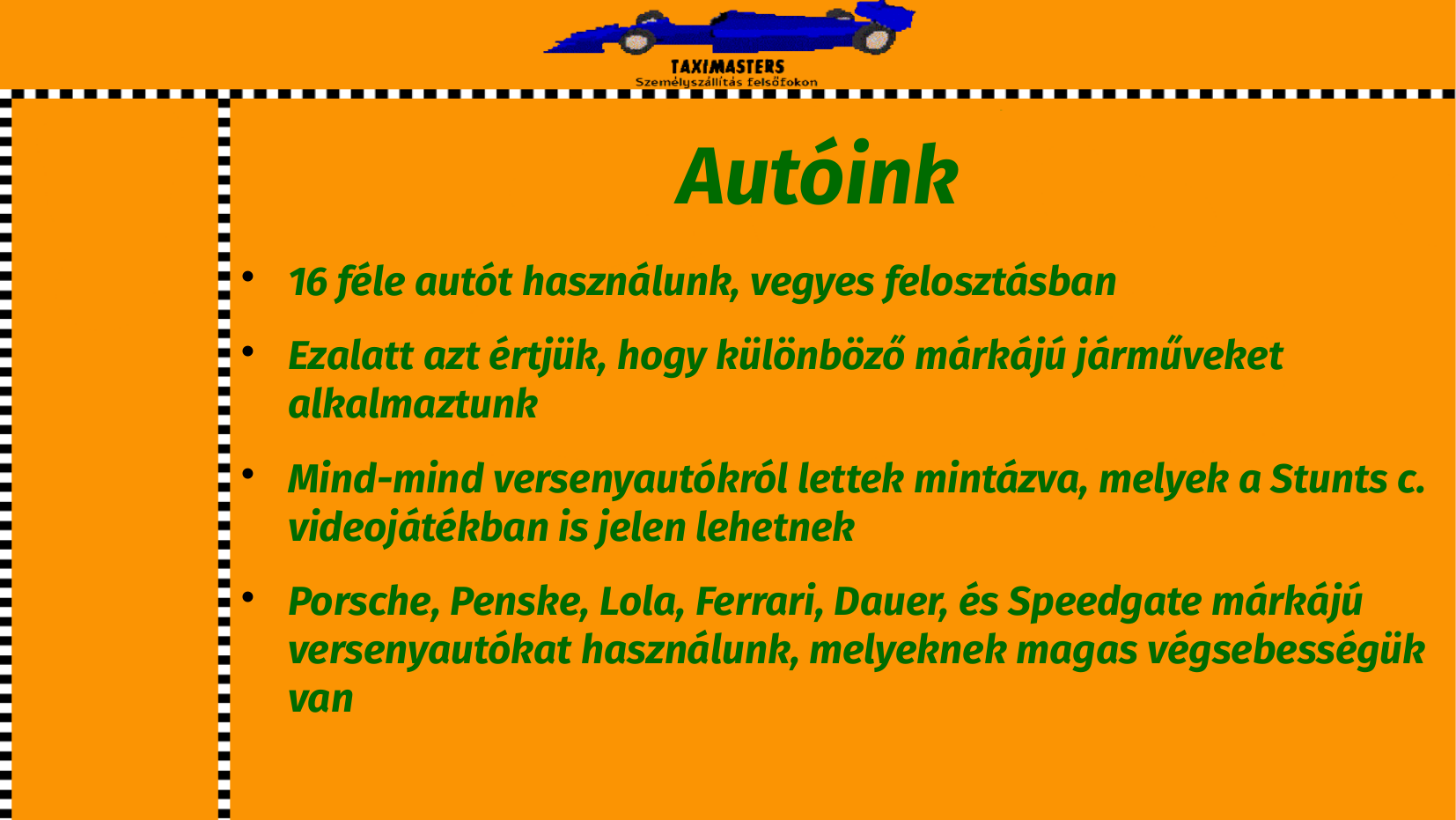

# Autóink
16 féle autót használunk, vegyes felosztásban
Ezalatt azt értjük, hogy különböző márkájú járműveket alkalmaztunk
Mind-mind versenyautókról lettek mintázva, melyek a Stunts c. videojátékban is jelen lehetnek
Porsche, Penske, Lola, Ferrari, Dauer, és Speedgate márkájú versenyautókat használunk, melyeknek magas végsebességük van